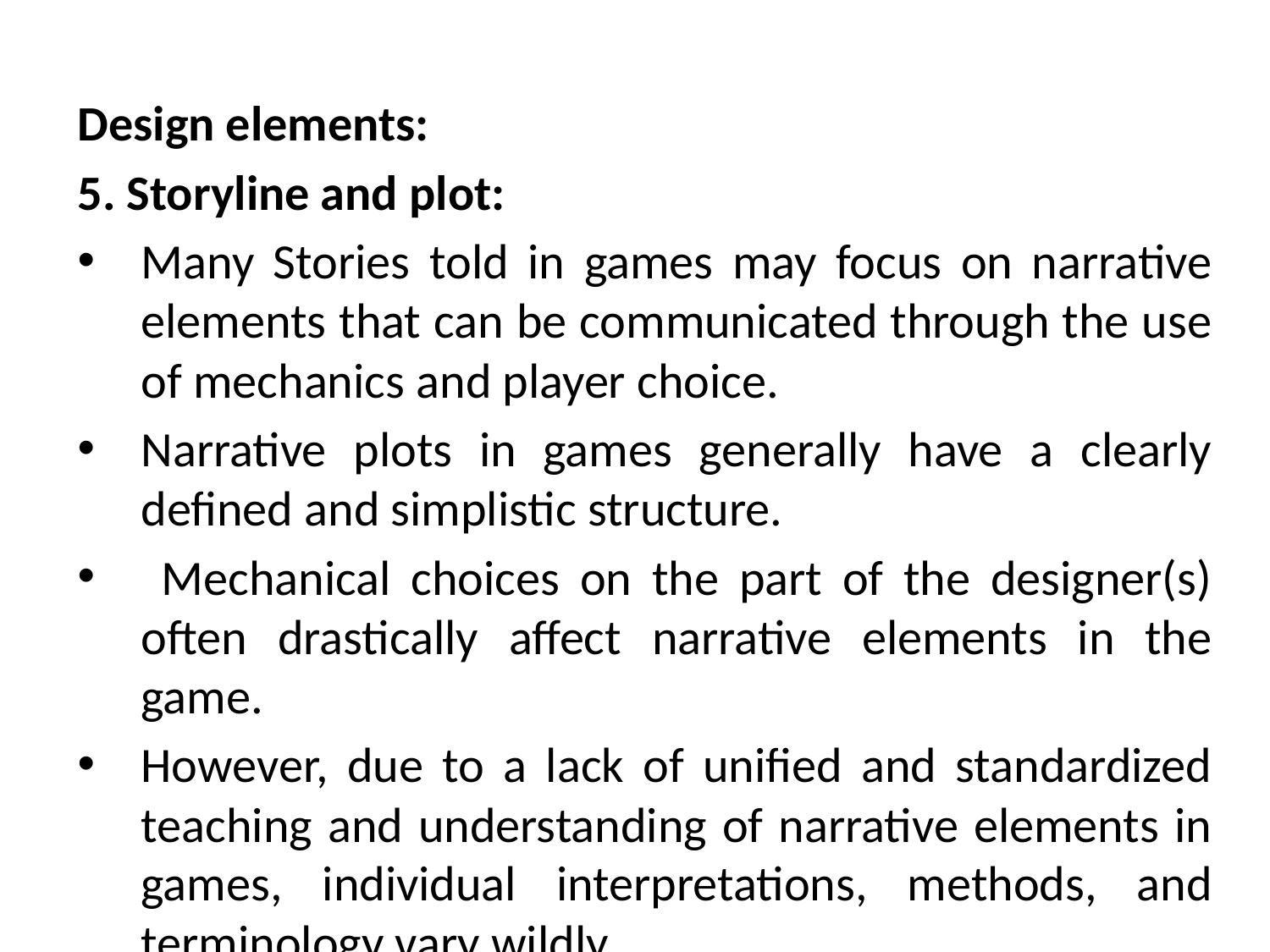

Design elements:
5. Storyline and plot:
Many Stories told in games may focus on narrative elements that can be communicated through the use of mechanics and player choice.
Narrative plots in games generally have a clearly defined and simplistic structure.
 Mechanical choices on the part of the designer(s) often drastically affect narrative elements in the game.
However, due to a lack of unified and standardized teaching and understanding of narrative elements in games, individual interpretations, methods, and terminology vary wildly.
# Introduction to Game Design